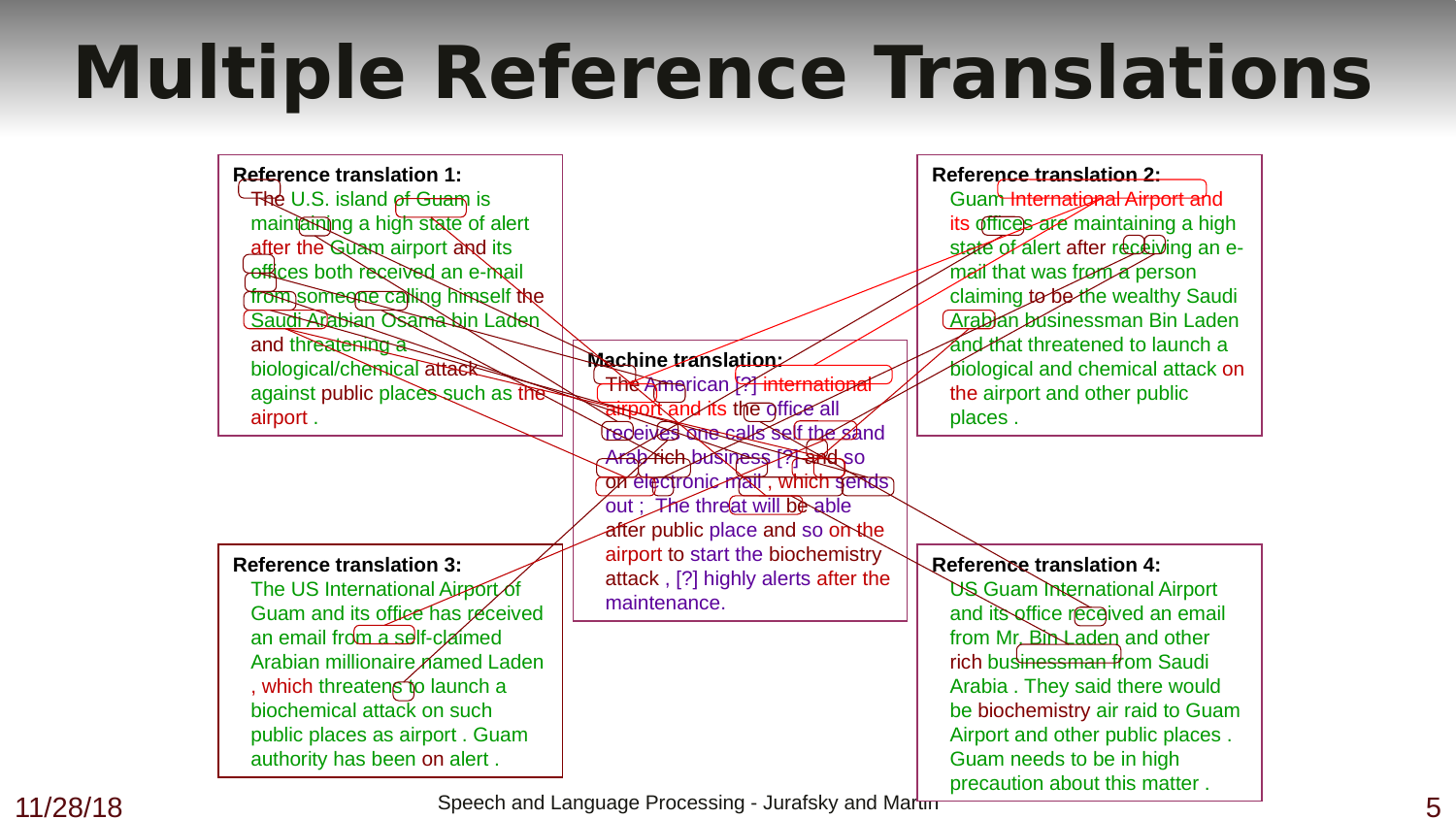

# Multiple Reference Translations
Reference translation 1:
The U.S. island of Guam is maintaining a high state of alert after the Guam airport and its offices both received an e-mail from someone calling himself the Saudi Arabian Osama bin Laden and threatening a biological/chemical attack against public places such as the airport .
Reference translation 2:
Guam International Airport and its offices are maintaining a high state of alert after receiving an e-mail that was from a person claiming to be the wealthy Saudi Arabian businessman Bin Laden and that threatened to launch a biological and chemical attack on the airport and other public places .

Machine translation:
The American [?] international airport and its the office all receives one calls self the sand Arab rich business [?] and so on electronic mail , which sends out ;  The threat will be able after public place and so on the airport to start the biochemistry attack , [?] highly alerts after the maintenance.

Reference translation 3:
The US International Airport of Guam and its office has received an email from a self-claimed Arabian millionaire named Laden , which threatens to launch a biochemical attack on such public places as airport . Guam authority has been on alert .
Reference translation 4:
US Guam International Airport and its office received an email from Mr. Bin Laden and other rich businessman from Saudi Arabia . They said there would be biochemistry air raid to Guam Airport and other public places . Guam needs to be in high precaution about this matter .

11/28/18
                                         Speech and Language Processing - Jurafsky and Martin
5